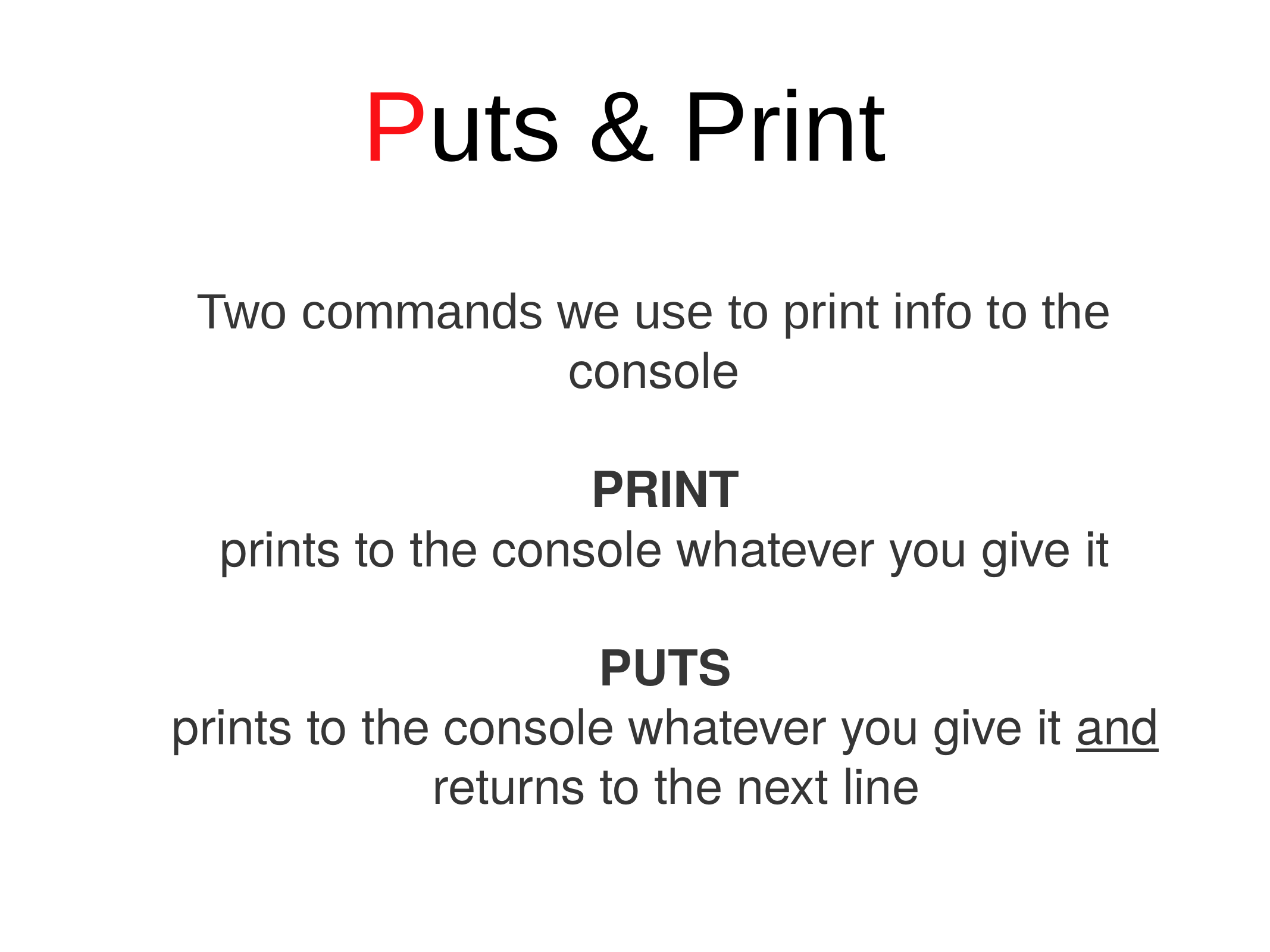

Puts & Print
Two commands we use to print info to the console

PRINT
prints to the console whatever you give it

PUTS
prints to the console whatever you give it and returns to the next line